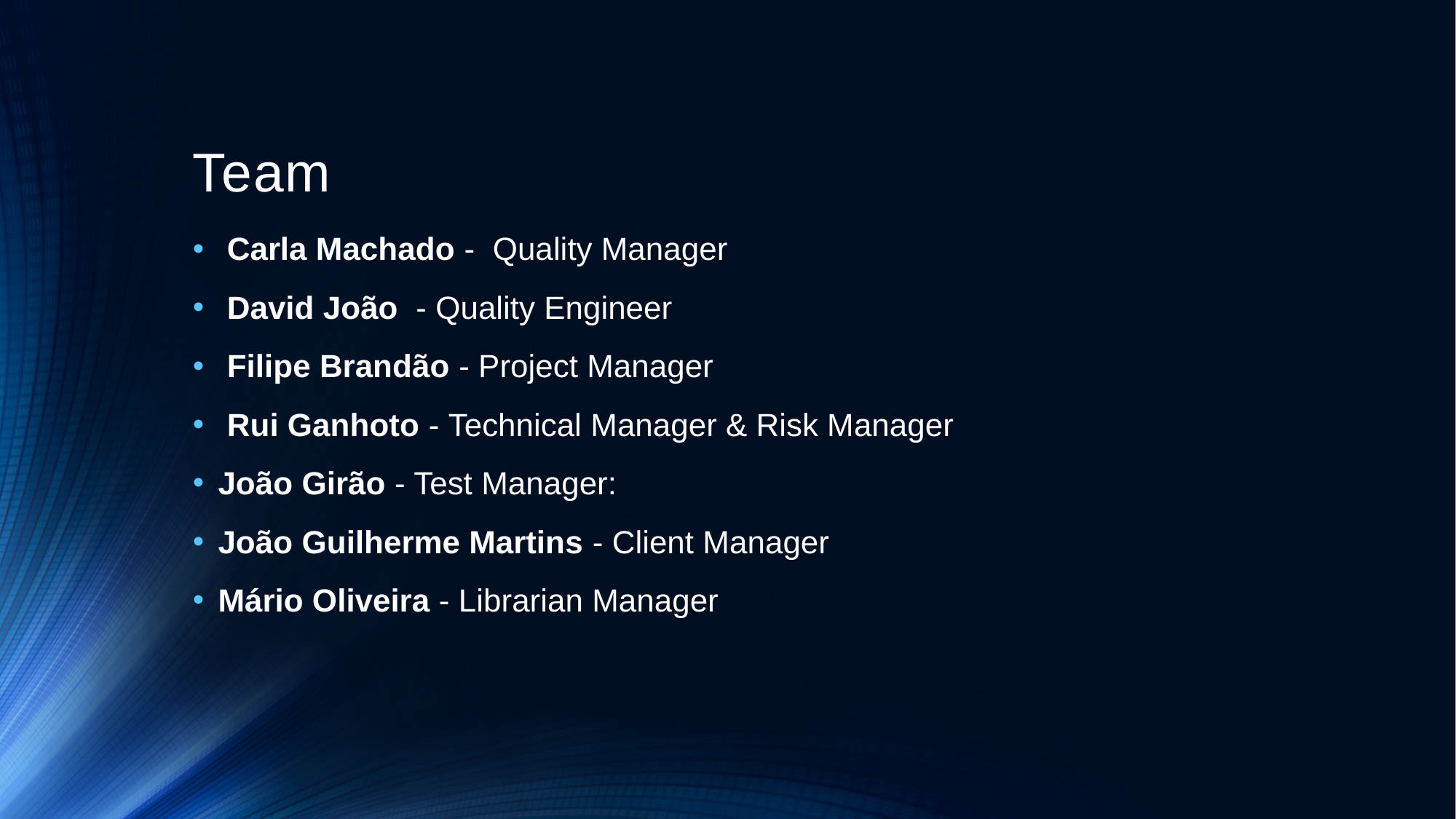

# Team
 Carla Machado -  Quality Manager
 David João  - Quality Engineer
 Filipe Brandão - Project Manager
 Rui Ganhoto - Technical Manager & Risk Manager
João Girão - Test Manager:
João Guilherme Martins - Client Manager
Mário Oliveira - Librarian Manager